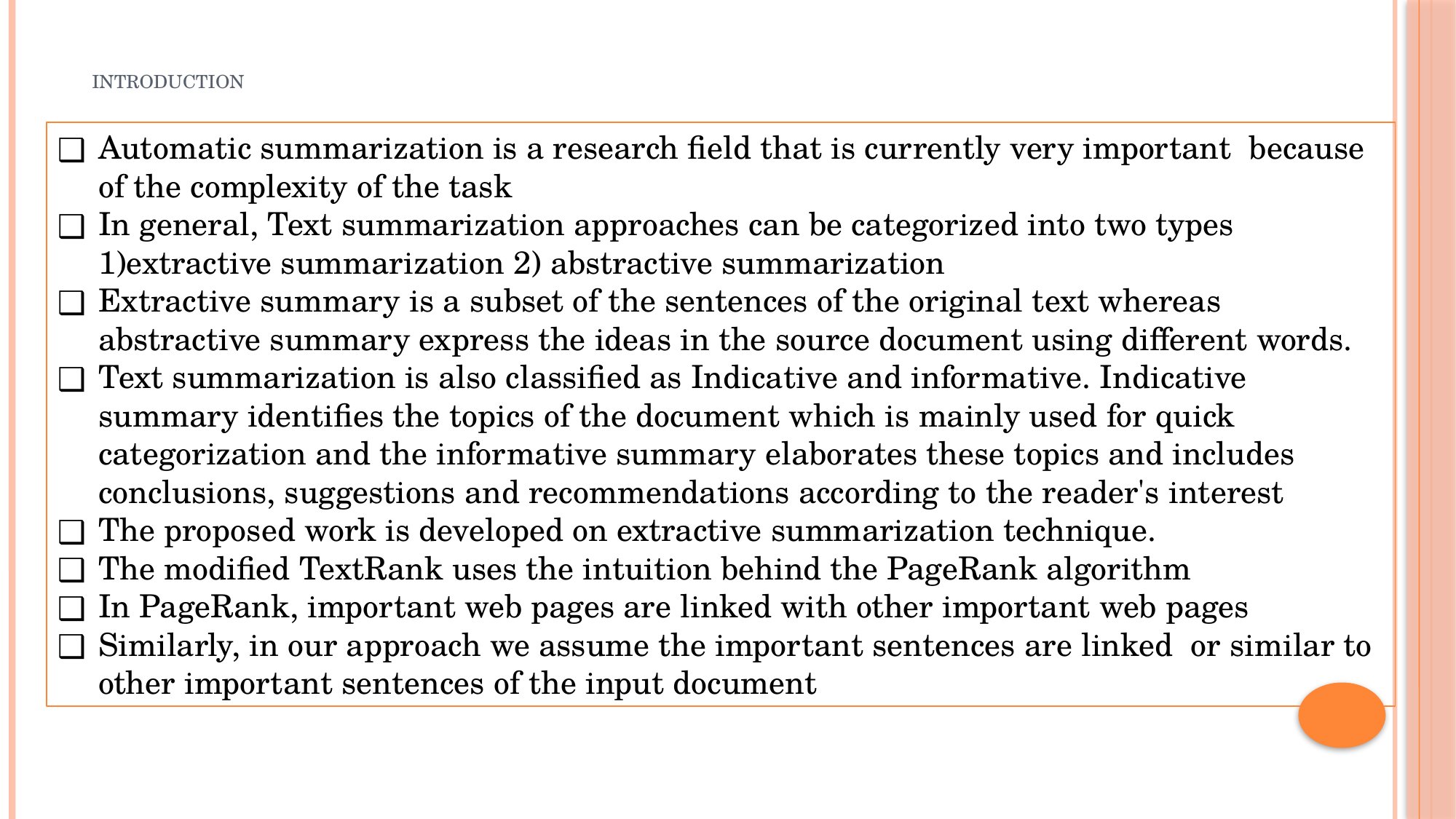

Introduction
Automatic summarization is a research field that is currently very important  because of the complexity of the task
In general, Text summarization approaches can be categorized into two types 1)extractive summarization 2) abstractive summarization
Extractive summary is a subset of the sentences of the original text whereas abstractive summary express the ideas in the source document using different words.
Text summarization is also classified as Indicative and informative. Indicative summary identifies the topics of the document which is mainly used for quick categorization and the informative summary elaborates these topics and includes conclusions, suggestions and recommendations according to the reader's interest
The proposed work is developed on extractive summarization technique.
The modified TextRank uses the intuition behind the PageRank algorithm
In PageRank, important web pages are linked with other important web pages
Similarly, in our approach we assume the important sentences are linked  or similar to other important sentences of the input document